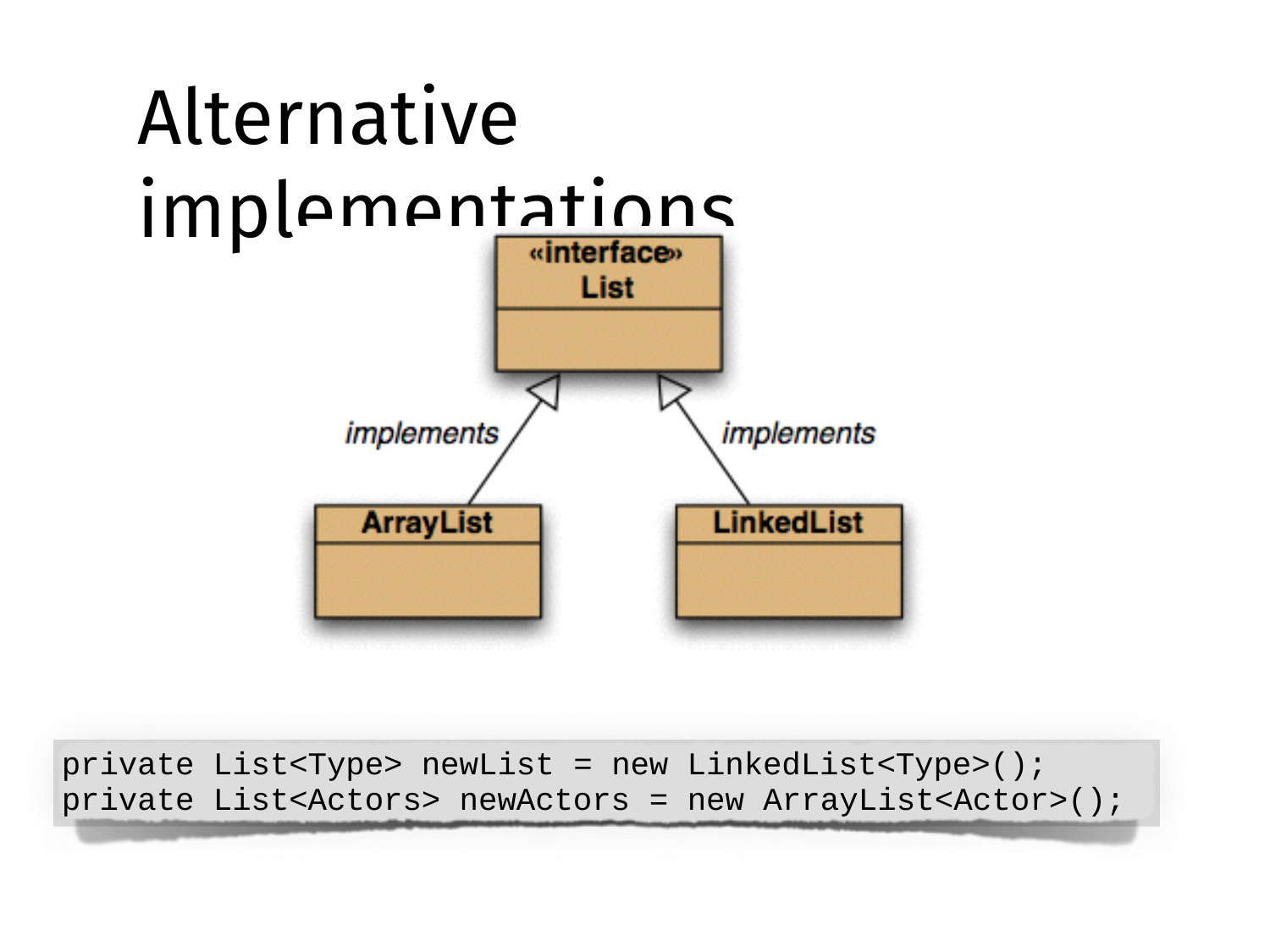

# Alternative implementations

private List<Type> newList = new LinkedList<Type>();  private List<Actors> newActors = new ArrayList<Actor>();